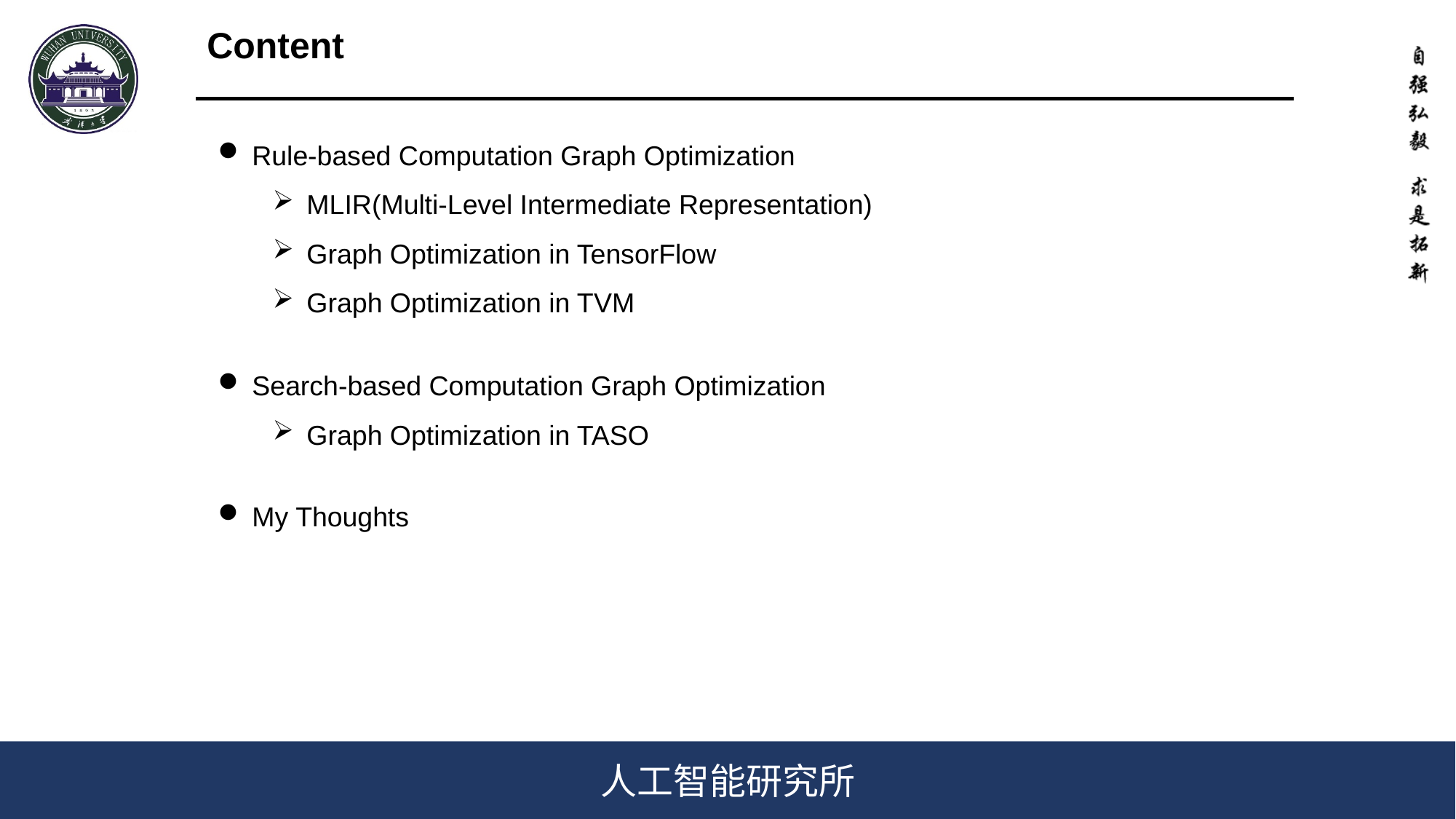

# Content
Rule-based Computation Graph Optimization
MLIR(Multi-Level Intermediate Representation)
Graph Optimization in TensorFlow
Graph Optimization in TVM

Search-based Computation Graph Optimization
Graph Optimization in TASO
My Thoughts
2